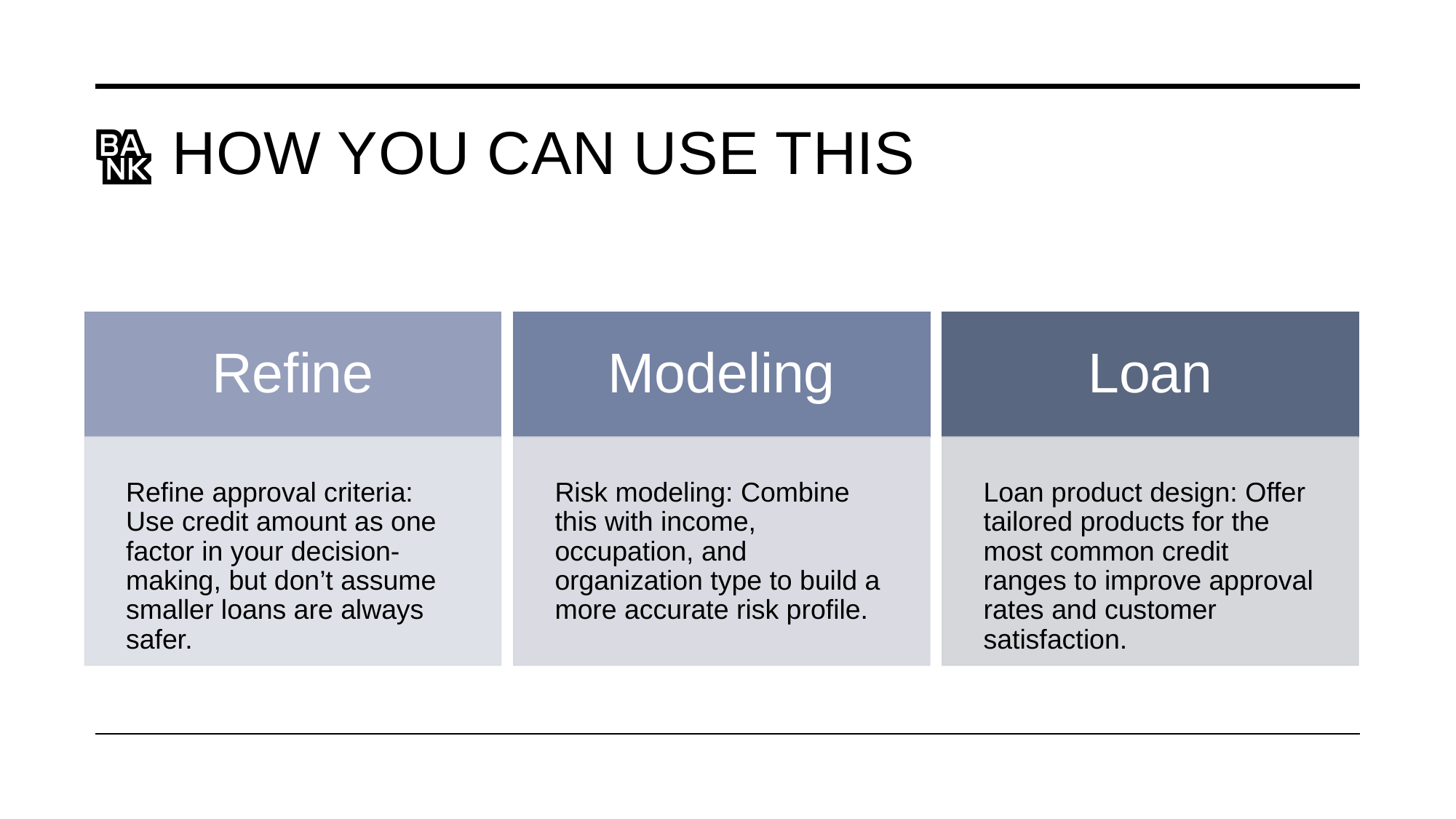

# 🏦 How You Can Use This
Refine
Refine approval criteria: Use credit amount as one factor in your decision-making, but don’t assume smaller loans are always safer.
Modeling
Risk modeling: Combine this with income, occupation, and organization type to build a more accurate risk profile.
Loan
Loan product design: Offer tailored products for the most common credit ranges to improve approval rates and customer satisfaction.